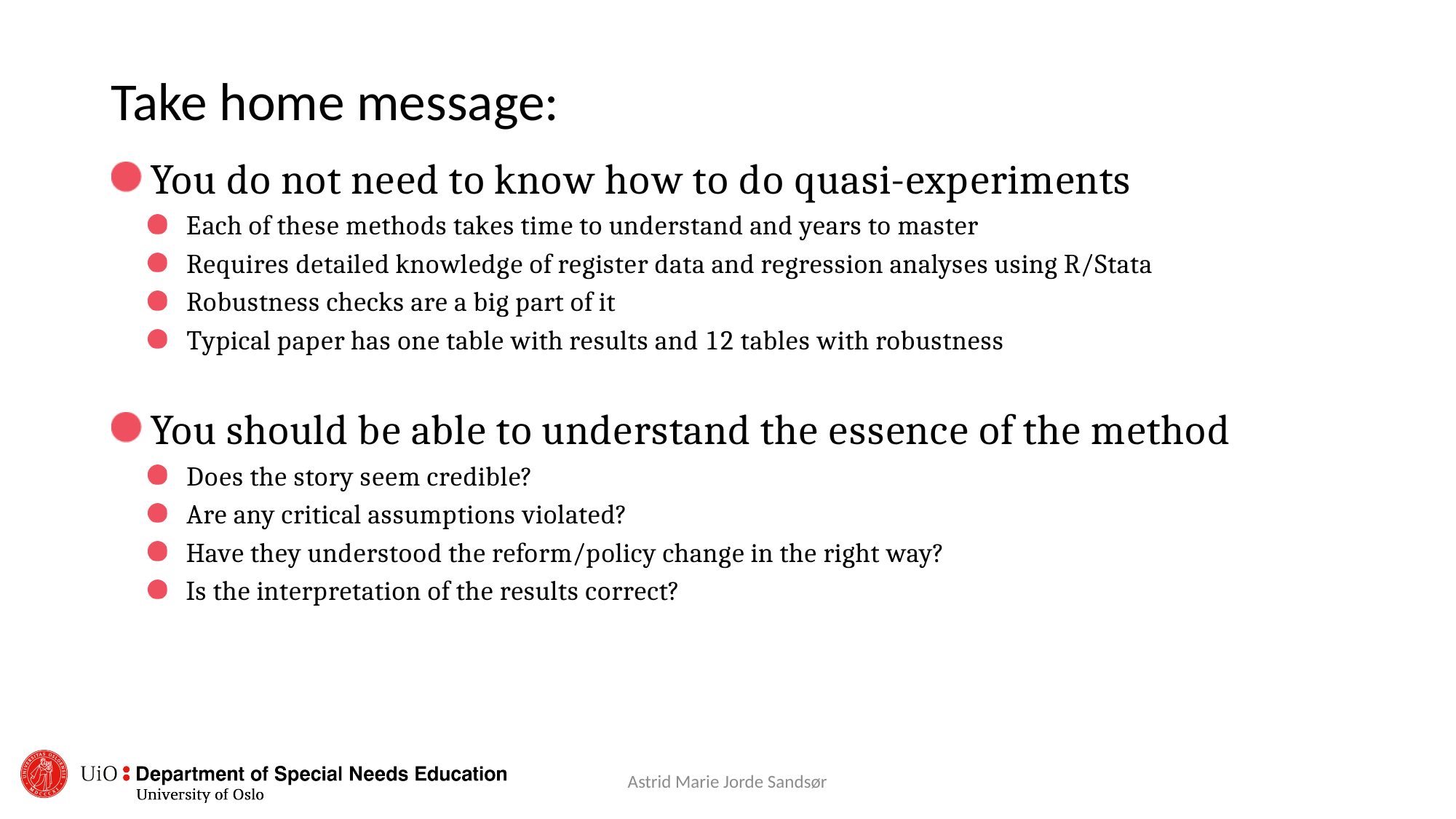

# Take home message:
You do not need to know how to do quasi-experiments
Each of these methods takes time to understand and years to master
Requires detailed knowledge of register data and regression analyses using R/Stata
Robustness checks are a big part of it
Typical paper has one table with results and 12 tables with robustness

You should be able to understand the essence of the method
Does the story seem credible?
Are any critical assumptions violated?
Have they understood the reform/policy change in the right way?
Is the interpretation of the results correct?
Astrid Marie Jorde Sandsør